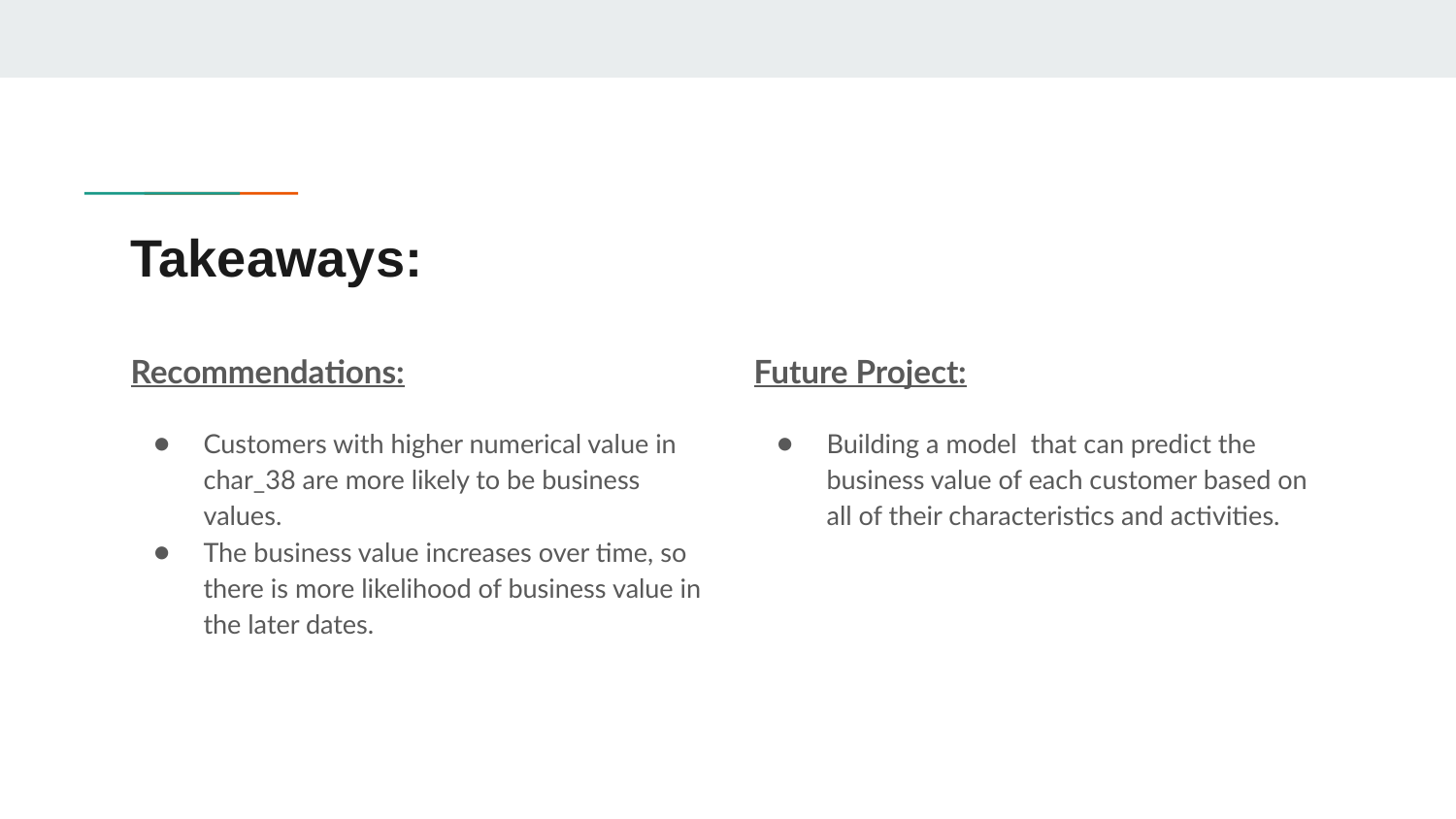

# Takeaways:
Recommendations:
Customers with higher numerical value in char_38 are more likely to be business values.
The business value increases over time, so there is more likelihood of business value in the later dates.
Future Project:
Building a model  that can predict the business value of each customer based on all of their characteristics and activities.